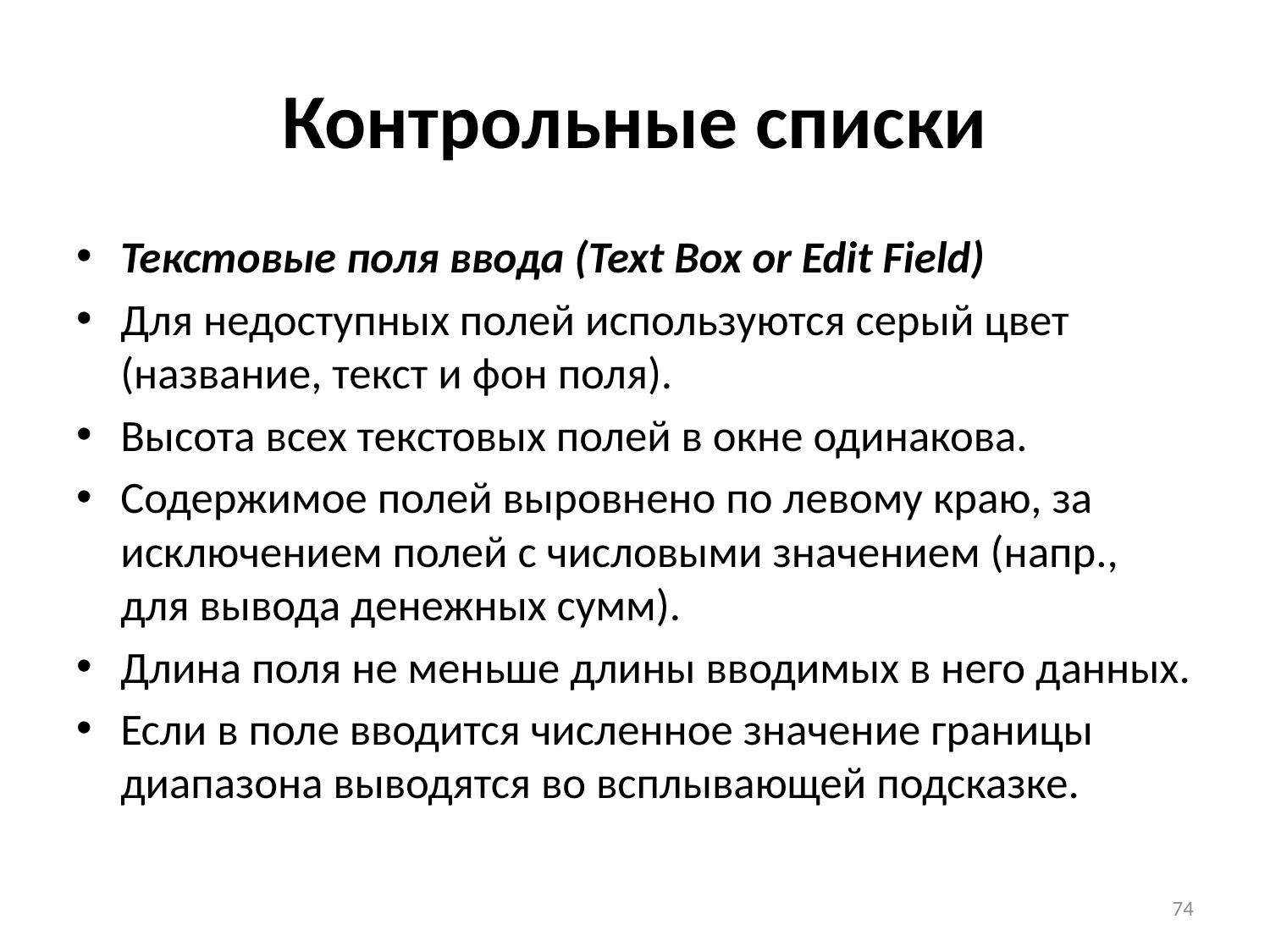

# Контрольные списки
Текстовые поля ввода (Text Box or Edit Field)
Для недоступных полей используются серый цвет (название, текст и фон поля).
Высота всех текстовых полей в окне одинакова.
Содержимое полей выровнено по левому краю, за исключением полей с числовыми значением (напр., для вывода денежных сумм).
Длина поля не меньше длины вводимых в него данных.
Если в поле вводится численное значение границы диапазона выводятся во всплывающей подсказке.
74